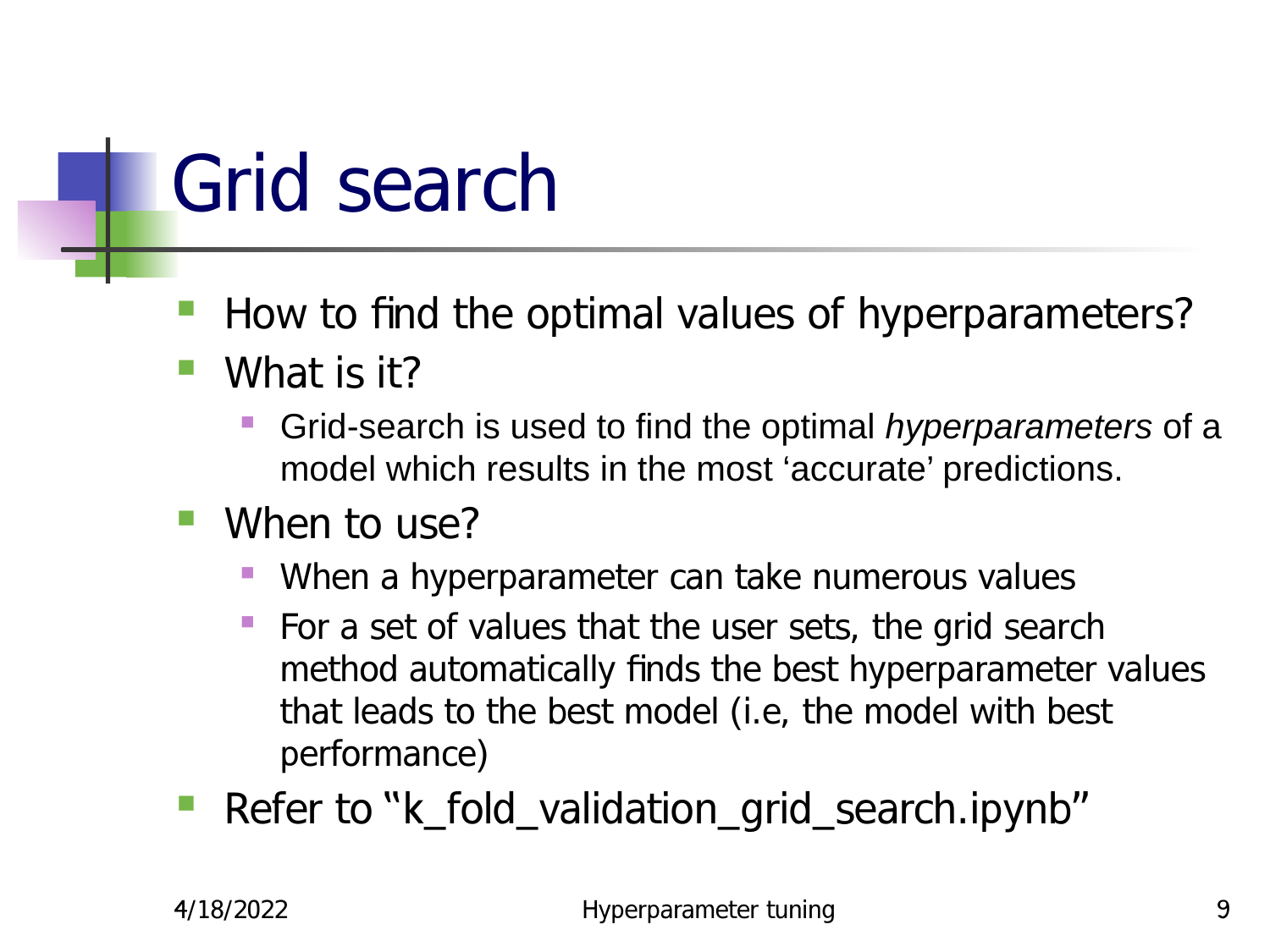

# Grid search
How to find the optimal values of hyperparameters?
What is it?
Grid-search is used to find the optimal hyperparameters of a model which results in the most ‘accurate’ predictions.
When to use?
When a hyperparameter can take numerous values
For a set of values that the user sets, the grid search method automatically finds the best hyperparameter values that leads to the best model (i.e, the model with best performance)
Refer to “k_fold_validation_grid_search.ipynb”

4/18/2022
Hyperparameter tuning
9